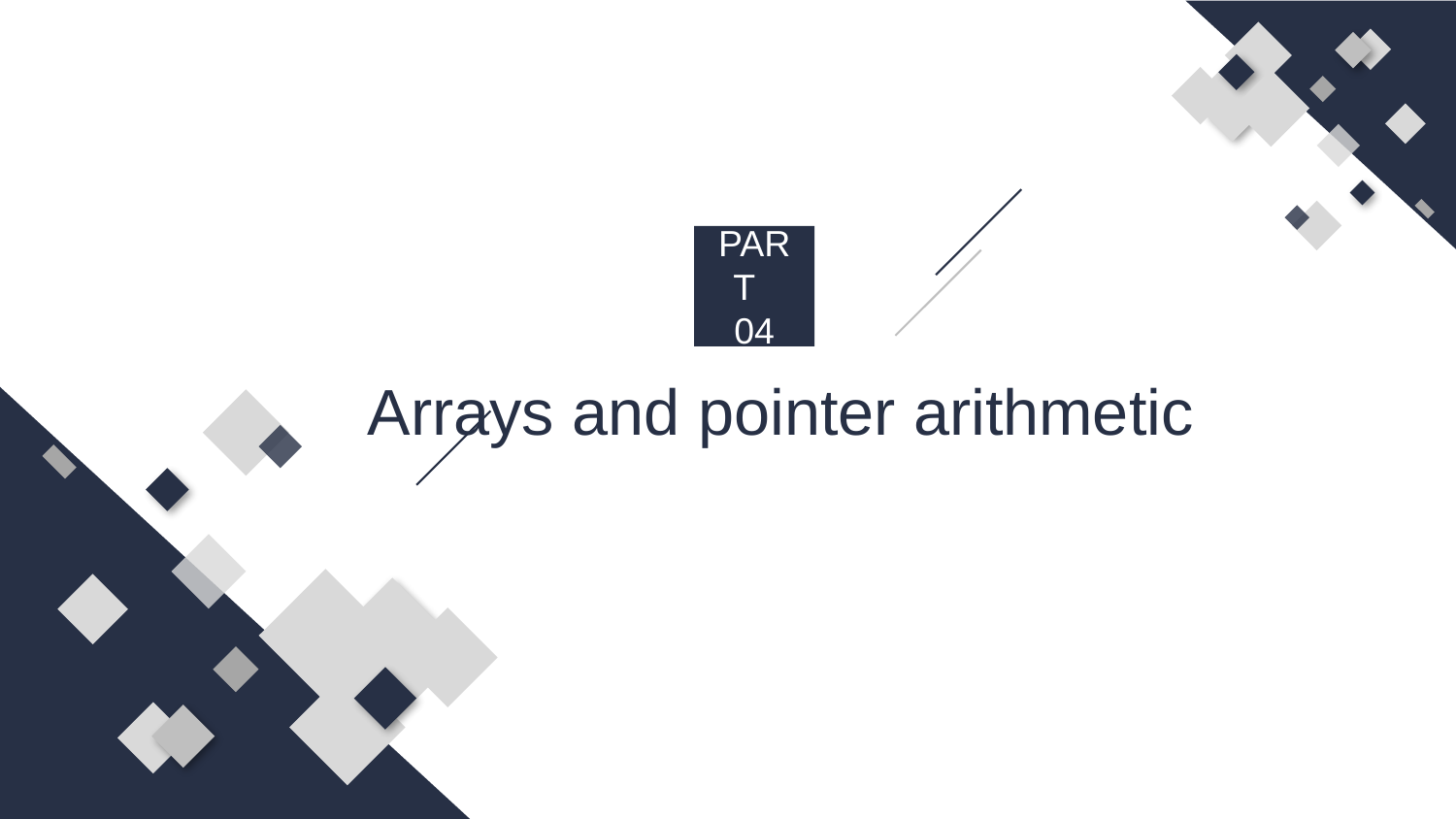

https://www.ypppt.com/
PART   04

Arrays and pointer arithmetic